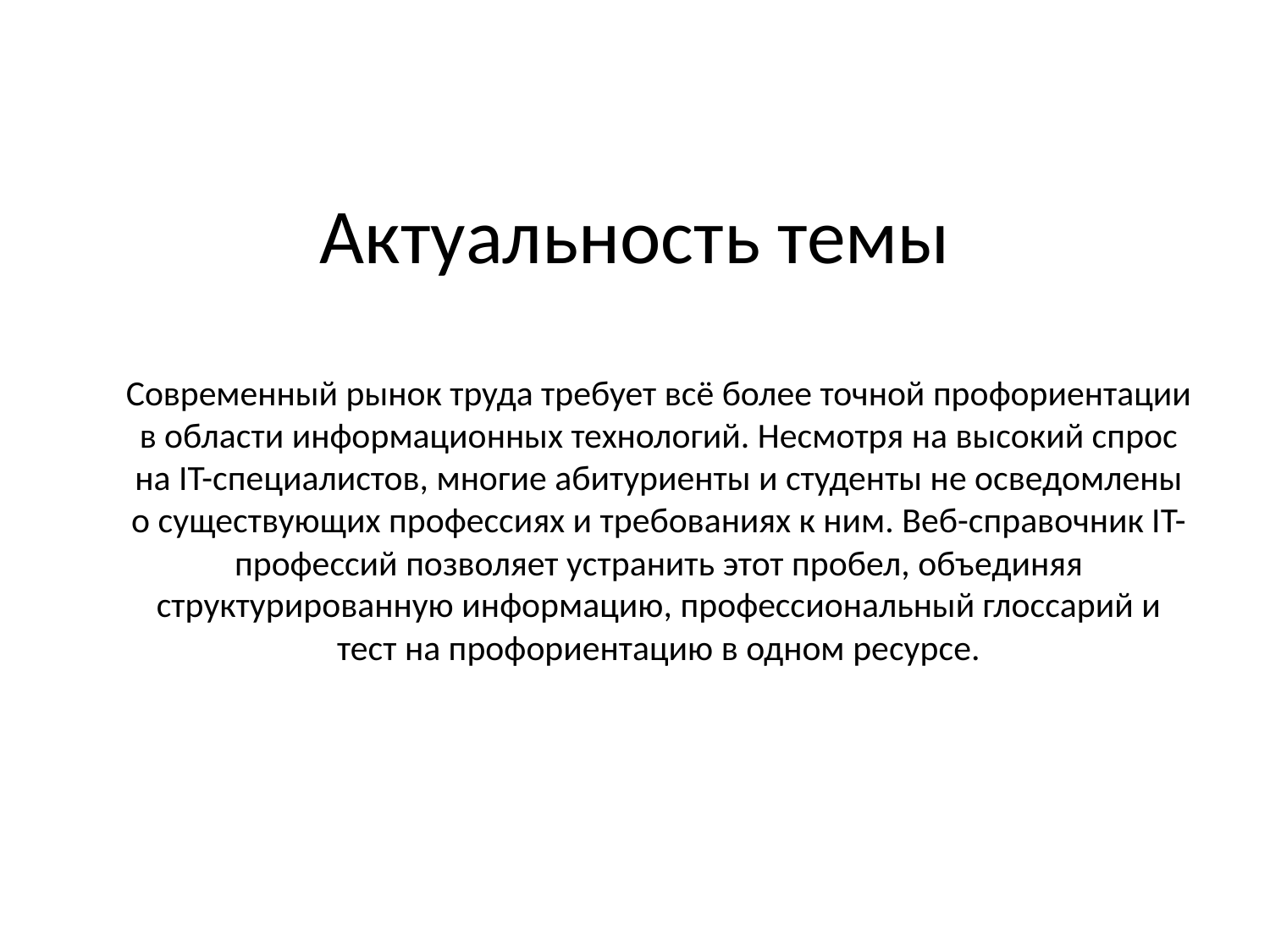

# Актуальность темы
Современный рынок труда требует всё более точной профориентации в области информационных технологий. Несмотря на высокий спрос на IT-специалистов, многие абитуриенты и студенты не осведомлены о существующих профессиях и требованиях к ним. Веб-справочник IT-профессий позволяет устранить этот пробел, объединяя структурированную информацию, профессиональный глоссарий и тест на профориентацию в одном ресурсе.